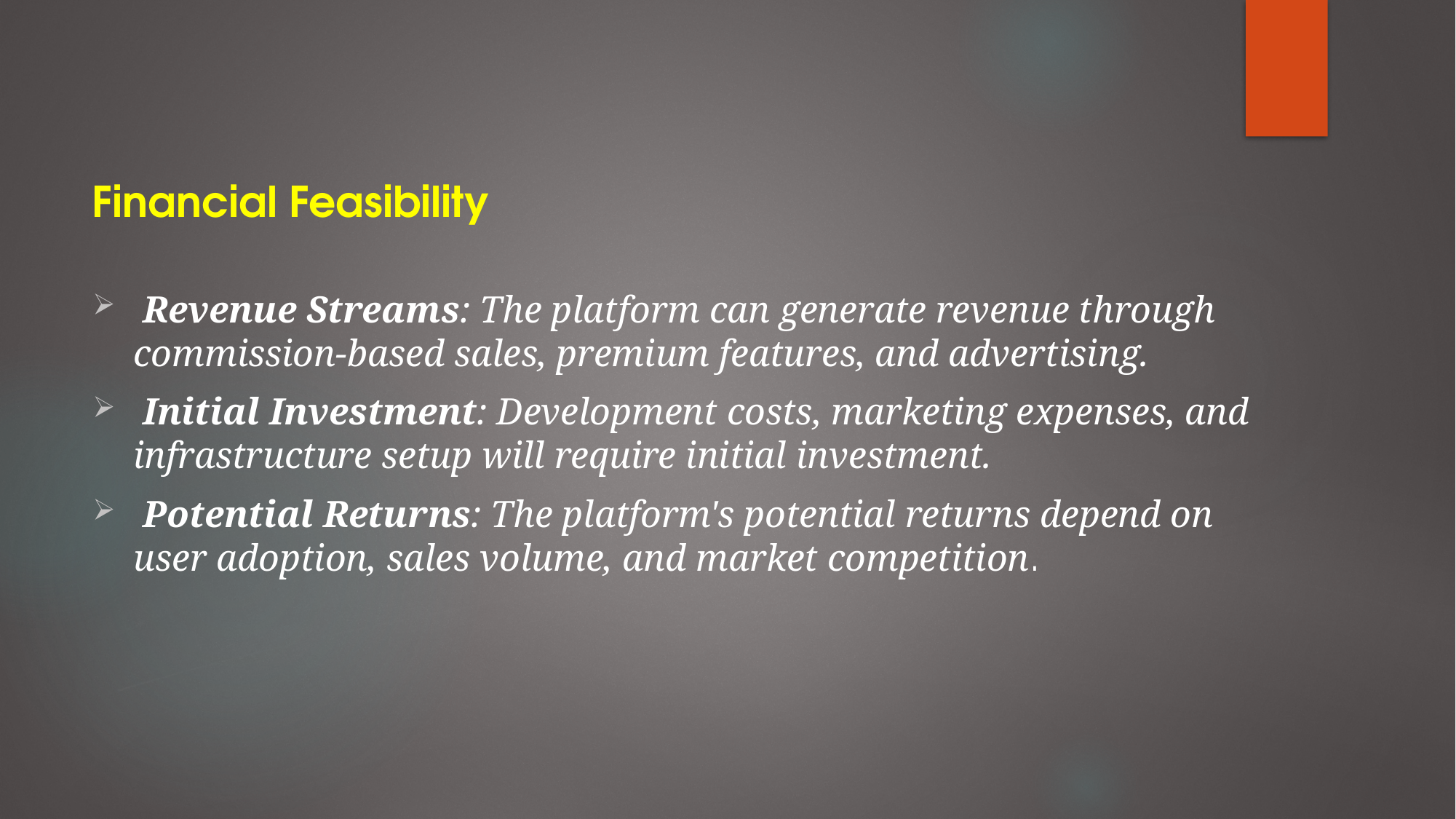

Financial Feasibility
 Revenue Streams: The platform can generate revenue through commission-based sales, premium features, and advertising.
 Initial Investment: Development costs, marketing expenses, and infrastructure setup will require initial investment.
 Potential Returns: The platform's potential returns depend on user adoption, sales volume, and market competition.